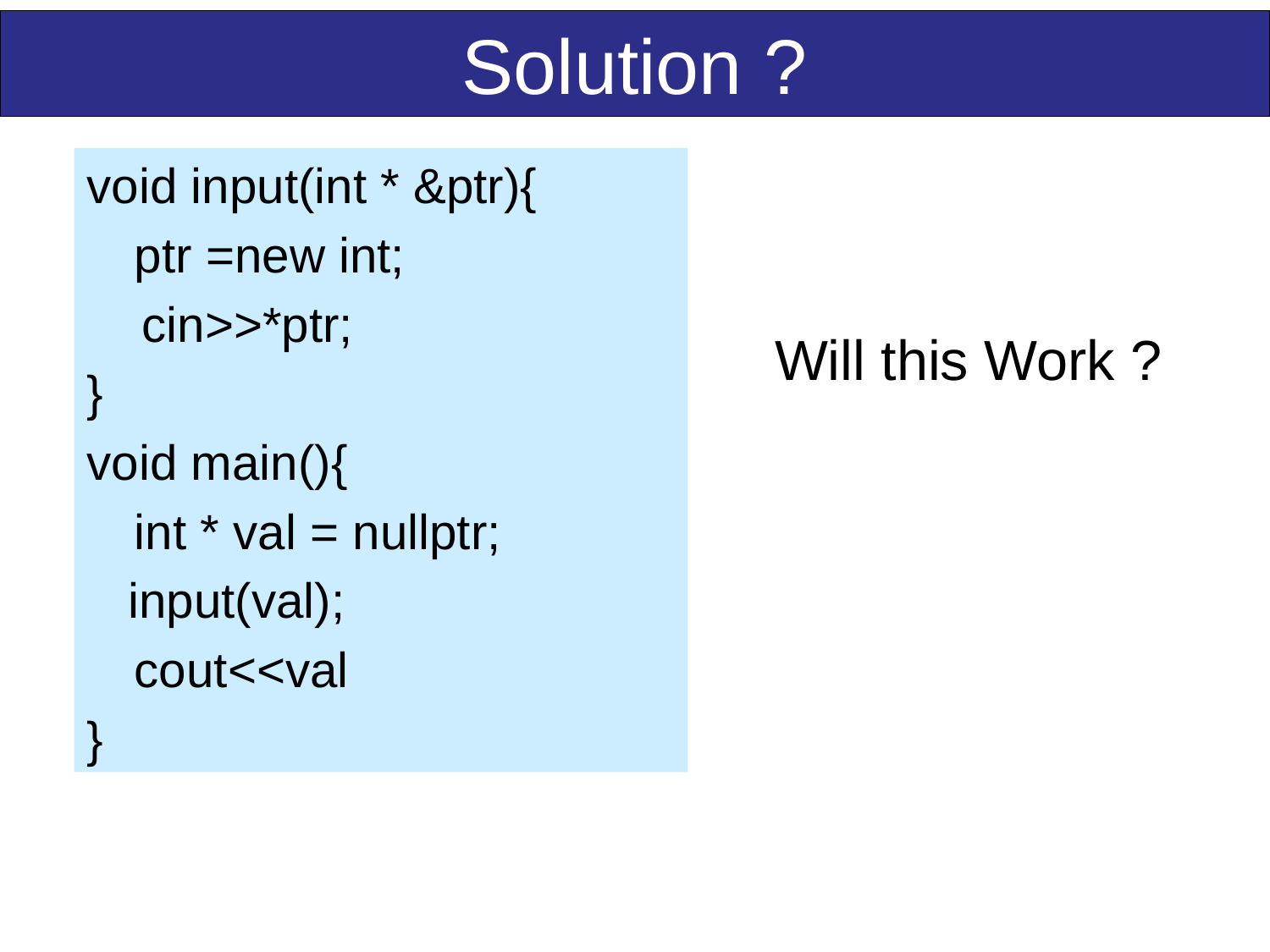

# Solution ?
void input(int * &ptr){
	ptr =new int;
    cin>>*ptr;
}
void main(){
	int * val = nullptr;
   input(val);
	cout<<val
}
Will this Work ?